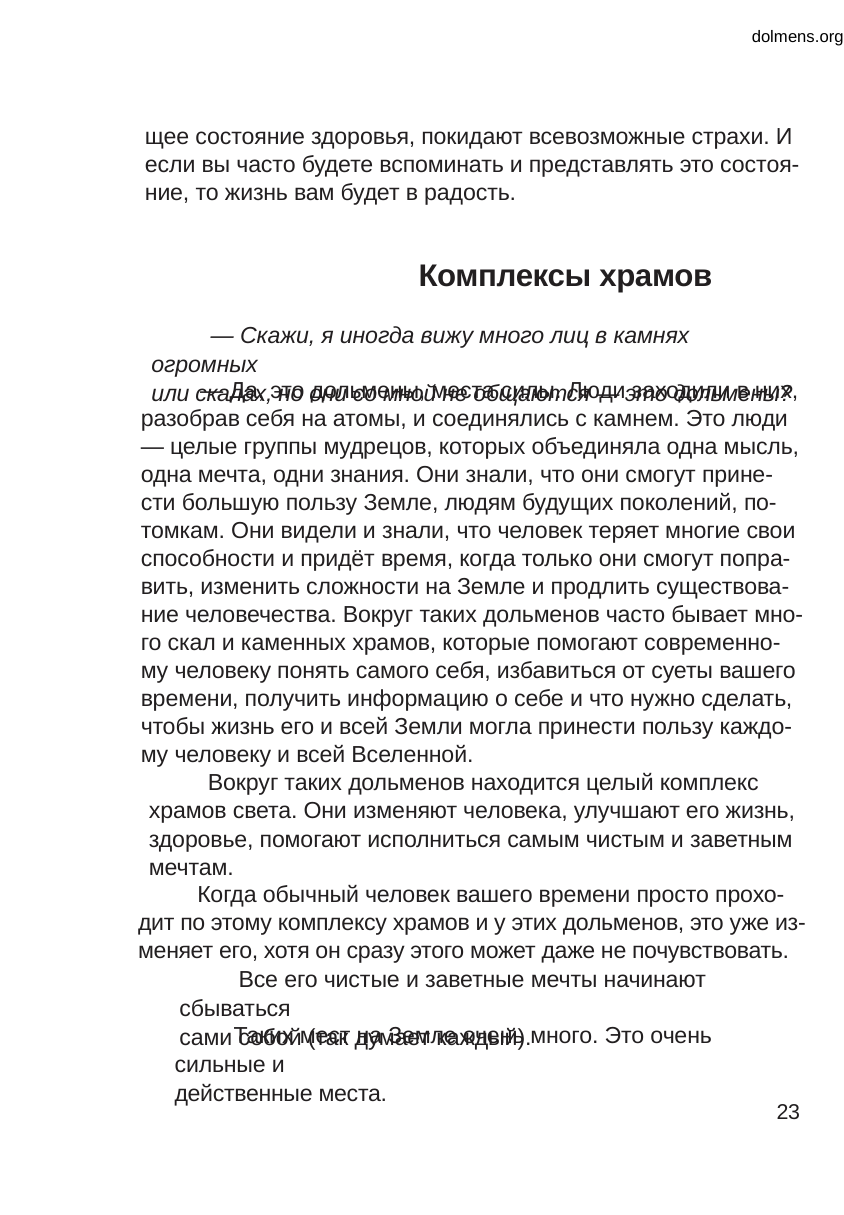

dolmens.org

щее состояние здоровья, покидают всевозможные страхи. И
если вы часто будете вспоминать и представлять это состоя-
ние, то жизнь вам будет в радость.

Комплексы храмов

— Скажи, я иногда вижу много лиц в камнях огромных
или скалах, но они со мной не общаются — это дольмены?

— Да, это дольмены, места силы. Люди заходили в них,
разобрав себя на атомы, и соединялись с камнем. Это люди
— целые группы мудрецов, которых объединяла одна мысль,
одна мечта, одни знания. Они знали, что они смогут прине-
сти большую пользу Земле, людям будущих поколений, по-
томкам. Они видели и знали, что человек теряет многие свои
способности и придёт время, когда только они смогут попра-
вить, изменить сложности на Земле и продлить существова-
ние человечества. Вокруг таких дольменов часто бывает мно-
го скал и каменных храмов, которые помогают современно-
му человеку понять самого себя, избавиться от суеты вашего
времени, получить информацию о себе и что нужно сделать,
чтобы жизнь его и всей Земли могла принести пользу каждо-
му человеку и всей Вселенной.

Вокруг таких дольменов находится целый комплекс
храмов света. Они изменяют человека, улучшают его жизнь,
здоровье, помогают исполниться самым чистым и заветным
мечтам.

Когда обычный человек вашего времени просто прохо-
дит по этому комплексу храмов и у этих дольменов, это уже из-
меняет его, хотя он сразу этого может даже не почувствовать.

Все его чистые и заветные мечты начинают сбываться
сами собой (так думает каждый).

Таких мест на Земле очень много. Это очень сильные и
действенные места.

23